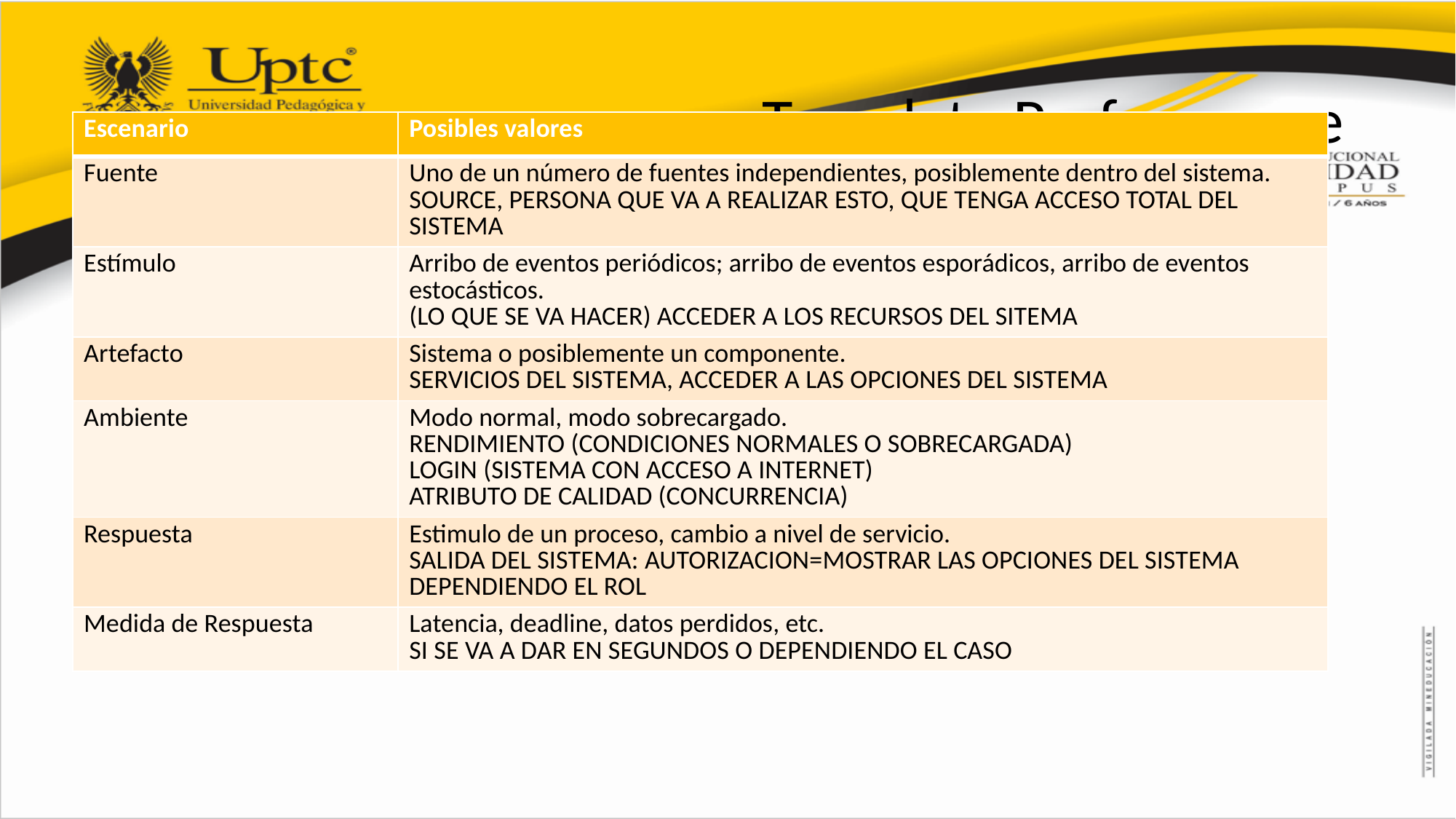

# Template Performance
| Escenario | Posibles valores |
| --- | --- |
| Fuente | Uno de un número de fuentes independientes, posiblemente dentro del sistema. SOURCE, PERSONA QUE VA A REALIZAR ESTO, QUE TENGA ACCESO TOTAL DEL SISTEMA |
| Estímulo | Arribo de eventos periódicos; arribo de eventos esporádicos, arribo de eventos estocásticos. (LO QUE SE VA HACER) ACCEDER A LOS RECURSOS DEL SITEMA |
| Artefacto | Sistema o posiblemente un componente. SERVICIOS DEL SISTEMA, ACCEDER A LAS OPCIONES DEL SISTEMA |
| Ambiente | Modo normal, modo sobrecargado. RENDIMIENTO (CONDICIONES NORMALES O SOBRECARGADA) LOGIN (SISTEMA CON ACCESO A INTERNET) ATRIBUTO DE CALIDAD (CONCURRENCIA) |
| Respuesta | Estimulo de un proceso, cambio a nivel de servicio. SALIDA DEL SISTEMA: AUTORIZACION=MOSTRAR LAS OPCIONES DEL SISTEMA DEPENDIENDO EL ROL |
| Medida de Respuesta | Latencia, deadline, datos perdidos, etc. SI SE VA A DAR EN SEGUNDOS O DEPENDIENDO EL CASO |